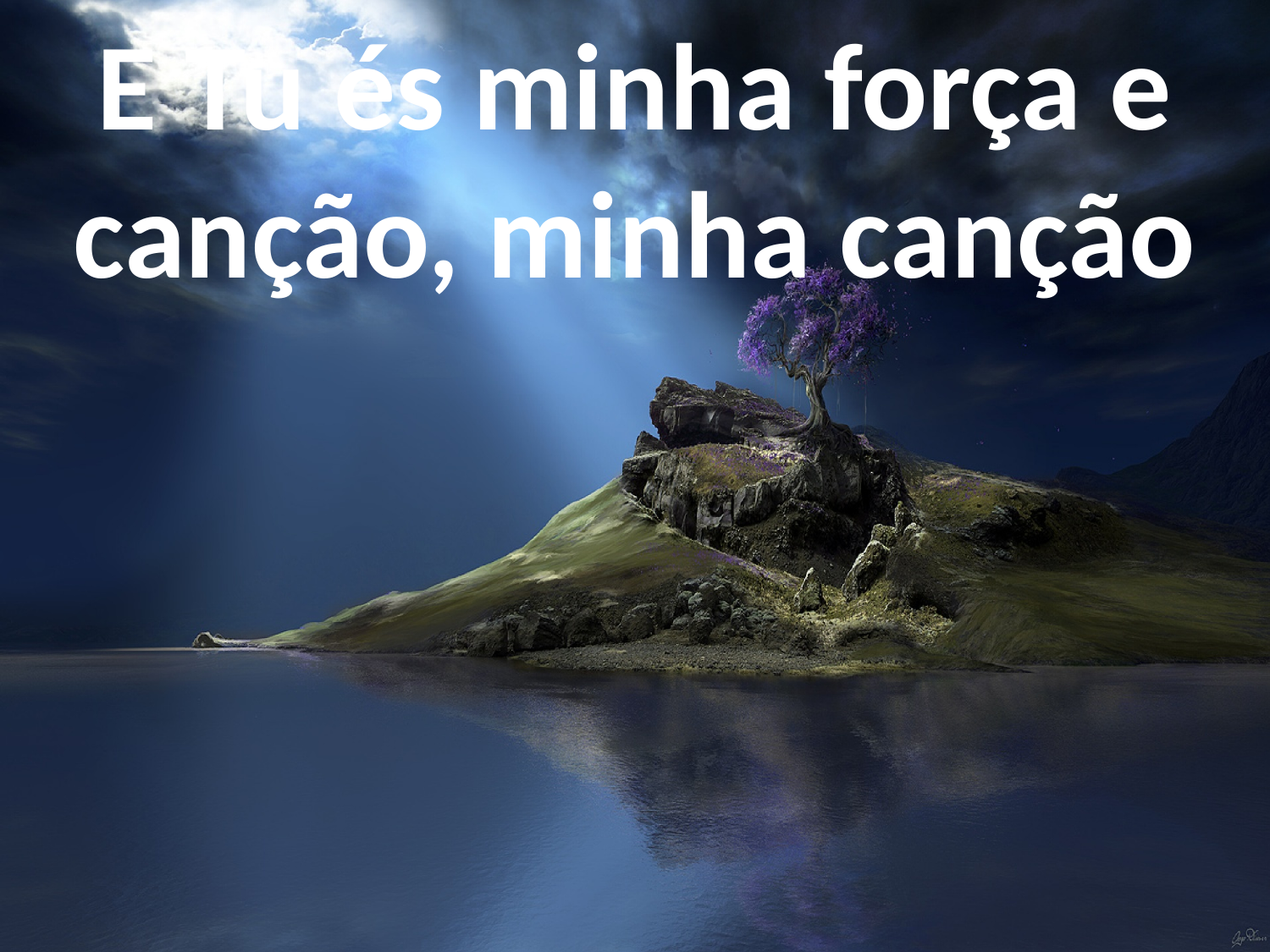

E Tu és minha força e canção, minha canção